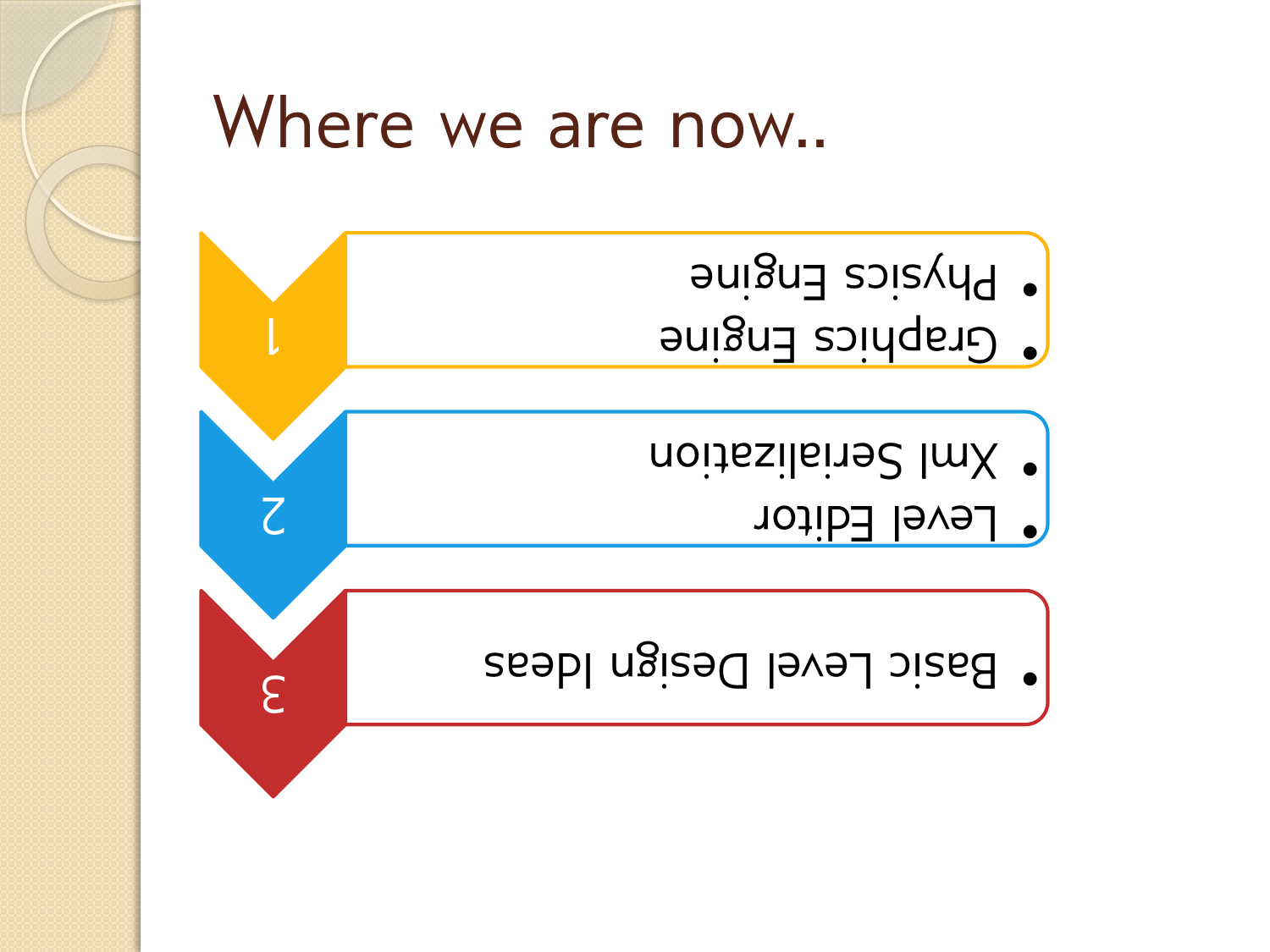

# Where we are now..
1
Graphics Engine
Physics Engine
2
Level Editor
Xml Serialization
3
Basic Level Design Ideas